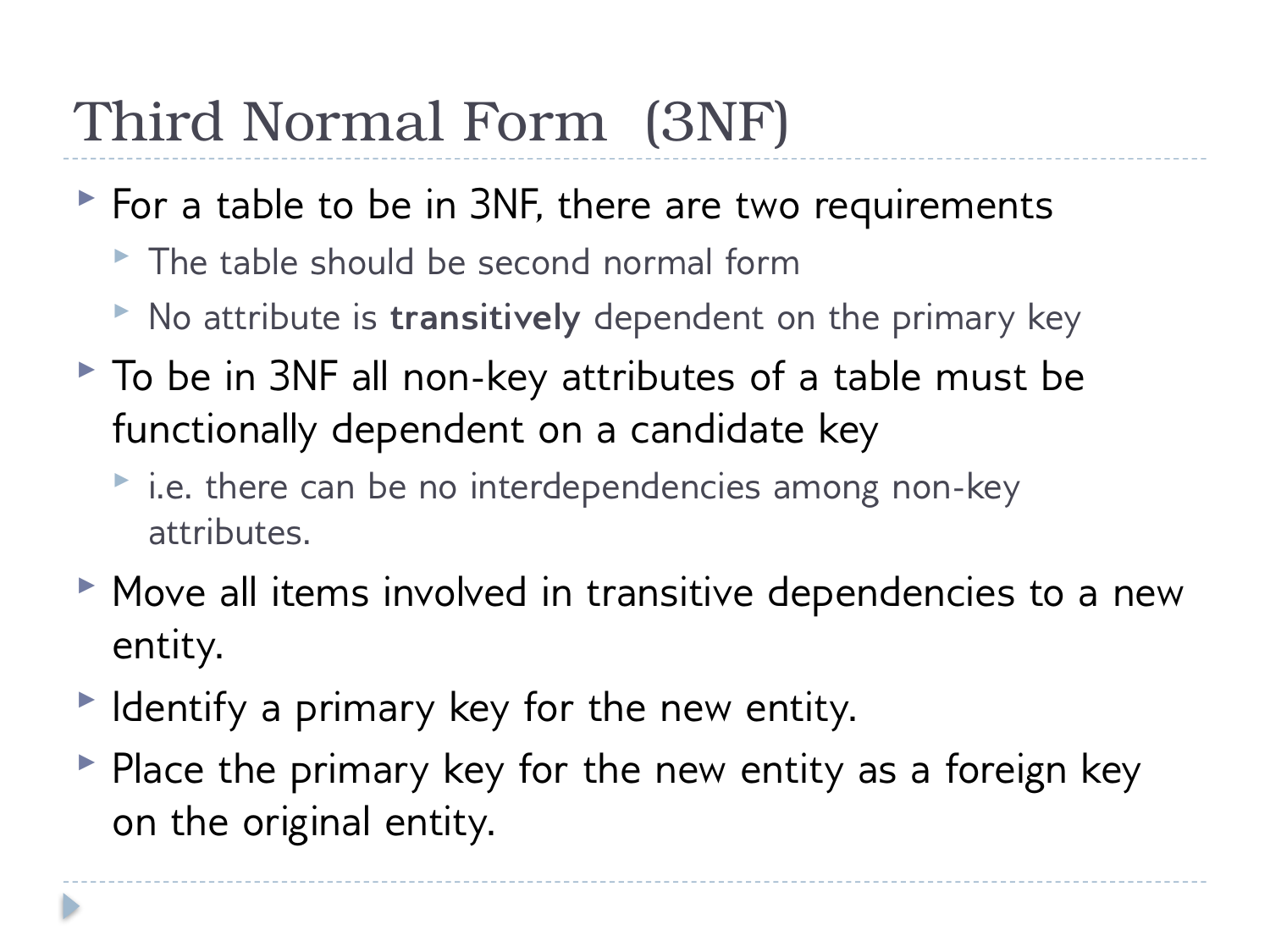

# Third Normal Form  (3NF)
For a table to be in 3NF, there are two requirements
The table should be second normal form
No attribute is transitively dependent on the primary key
To be in 3NF all non-key attributes of a table must be functionally dependent on a candidate key
i.e. there can be no interdependencies among non-key attributes.
Move all items involved in transitive dependencies to a new entity.
Identify a primary key for the new entity.
Place the primary key for the new entity as a foreign key on the original entity.